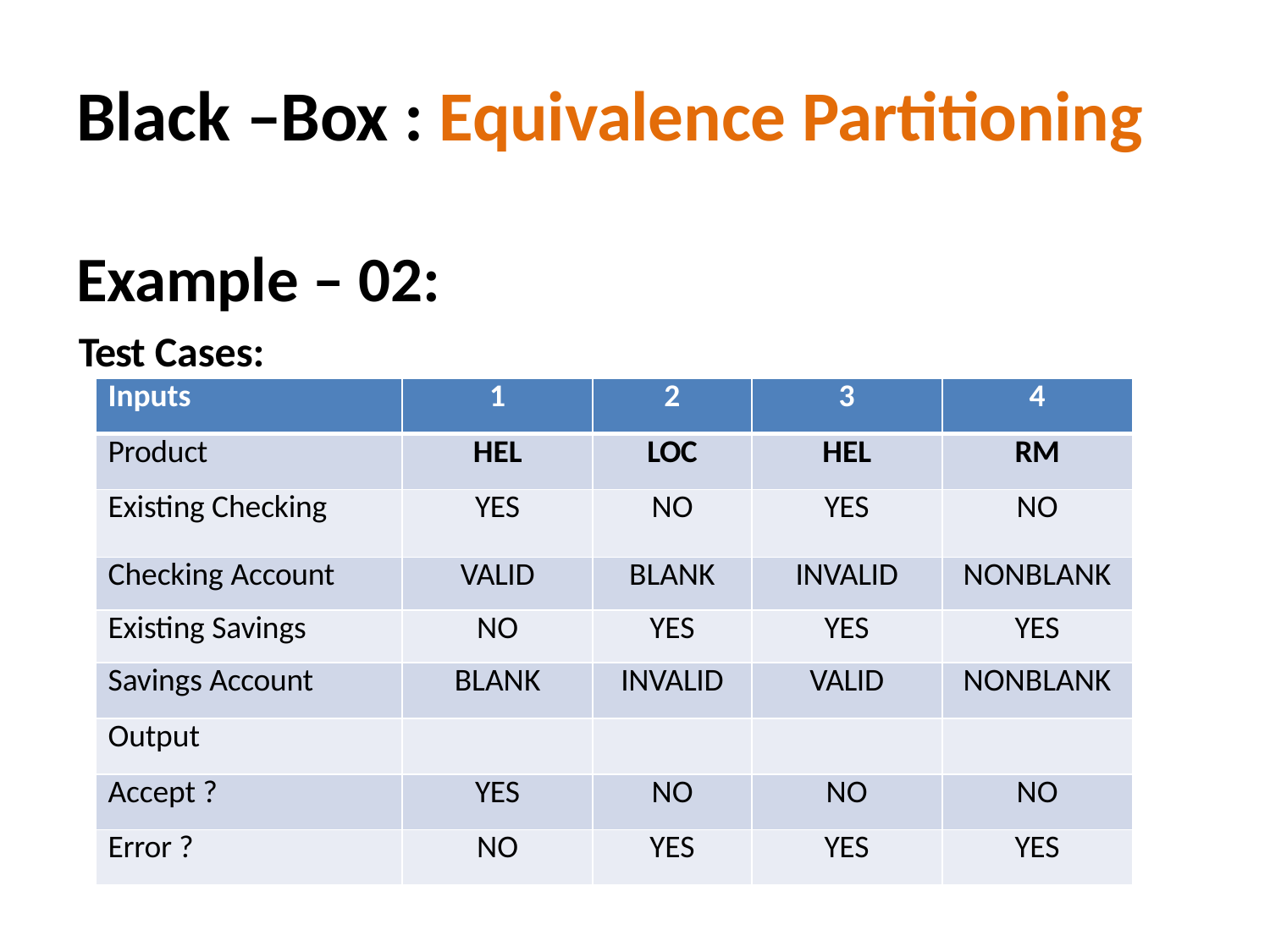

# Black –Box : Equivalence Partitioning
Example – 02:
Test Cases:
| Inputs | 1 | 2 | 3 | 4 |
| --- | --- | --- | --- | --- |
| Product | HEL | LOC | HEL | RM |
| Existing Checking | YES | NO | YES | NO |
| Checking Account | VALID | BLANK | INVALID | NONBLANK |
| Existing Savings | NO | YES | YES | YES |
| Savings Account | BLANK | INVALID | VALID | NONBLANK |
| Output |  |  |  |  |
| Accept ? | YES | NO | NO | NO |
| Error ? | NO | YES | YES | YES |